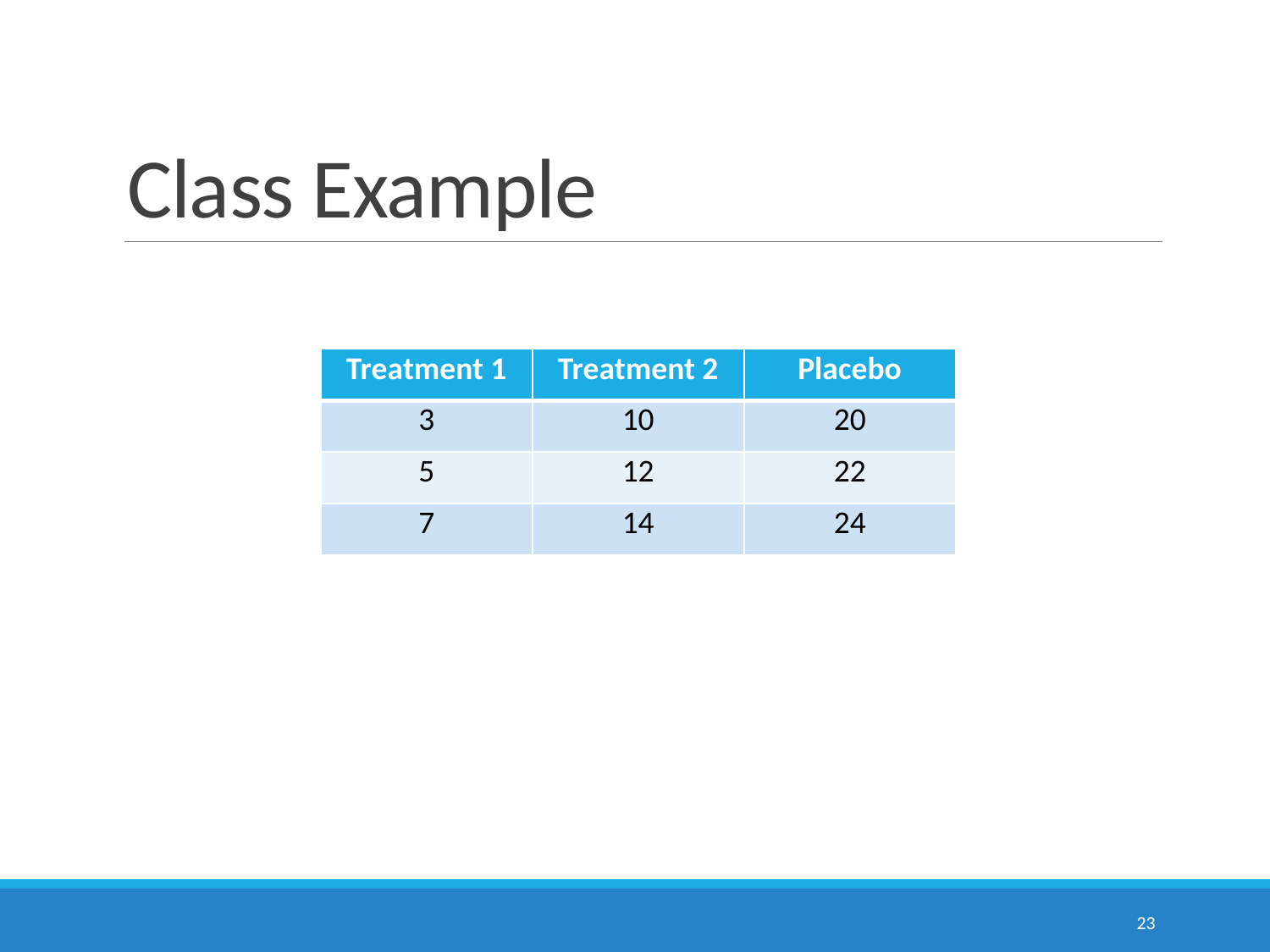

# Class Example
| Treatment 1 | Treatment 2 | Placebo |
| --- | --- | --- |
| 3 | 10 | 20 |
| 5 | 12 | 22 |
| 7 | 14 | 24 |
23